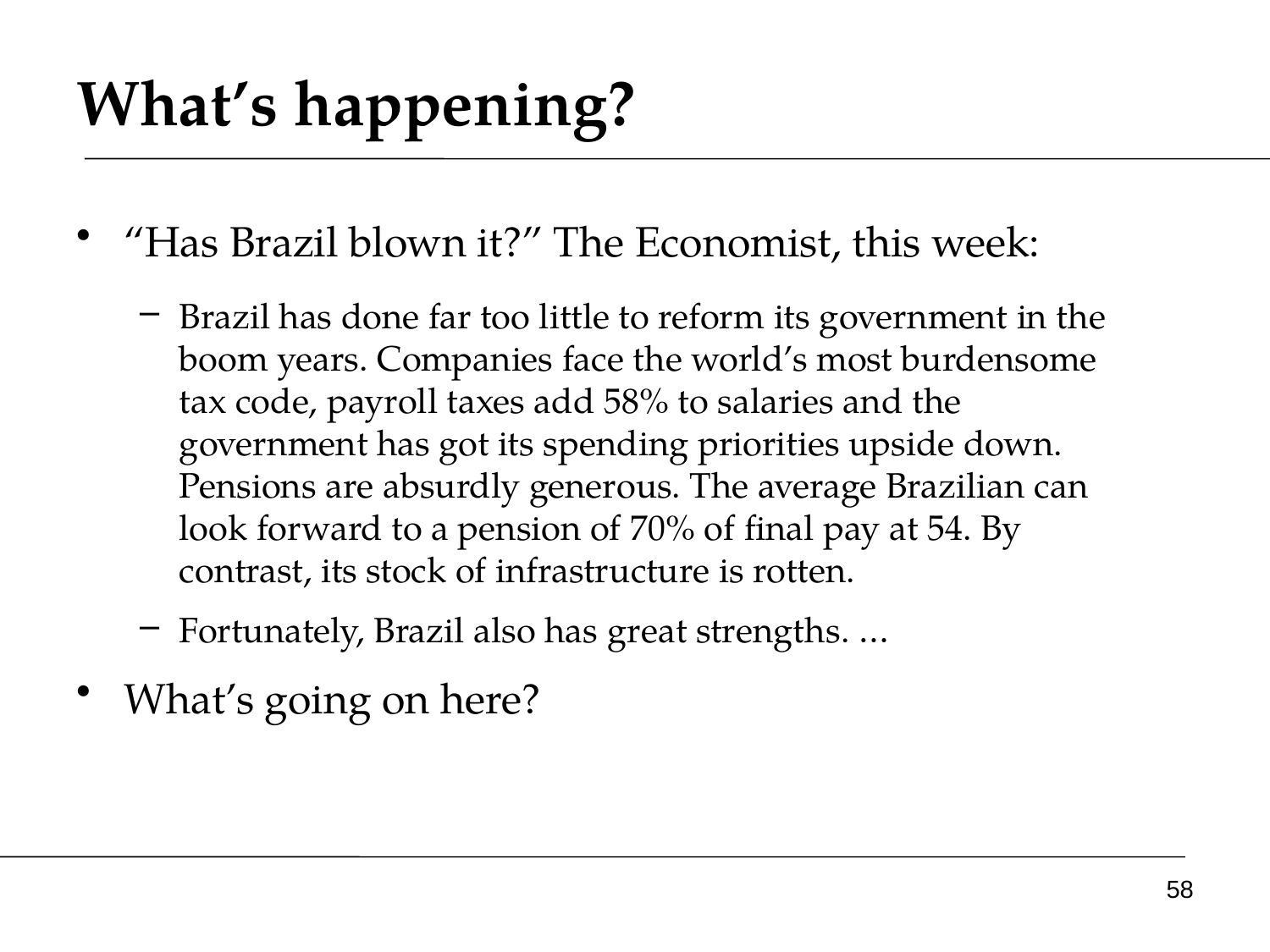

# What’s happening?
“Has Brazil blown it?” The Economist, this week:
Brazil has done far too little to reform its government in the boom years. Companies face the world’s most burdensome tax code, payroll taxes add 58% to salaries and the government has got its spending priorities upside down. Pensions are absurdly generous. The average Brazilian can look forward to a pension of 70% of final pay at 54. By contrast, its stock of infrastructure is rotten.
Fortunately, Brazil also has great strengths. …
What’s going on here?
58